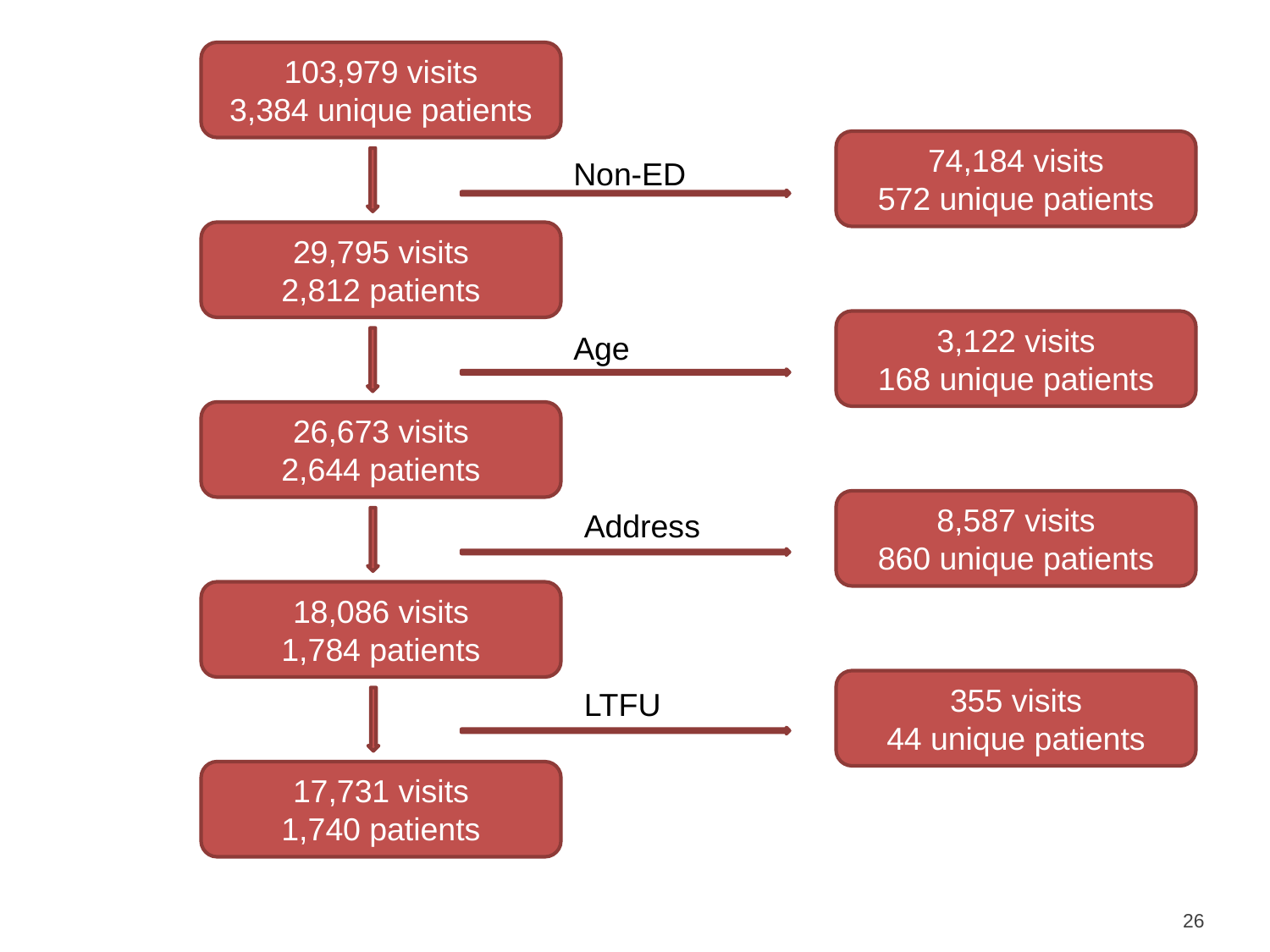

103,979 visits
3,384 unique patients
74,184 visits
572 unique patients

Non-ED

29,795 visits
2,812 patients
3,122 visits
168 unique patients
Age

26,673 visits
2,644 patients
8,587 visits
860 unique patients
Address

18,086 visits
1,784 patients
355 visits
44 unique patients
LTFU

17,731 visits
1,740 patients
26